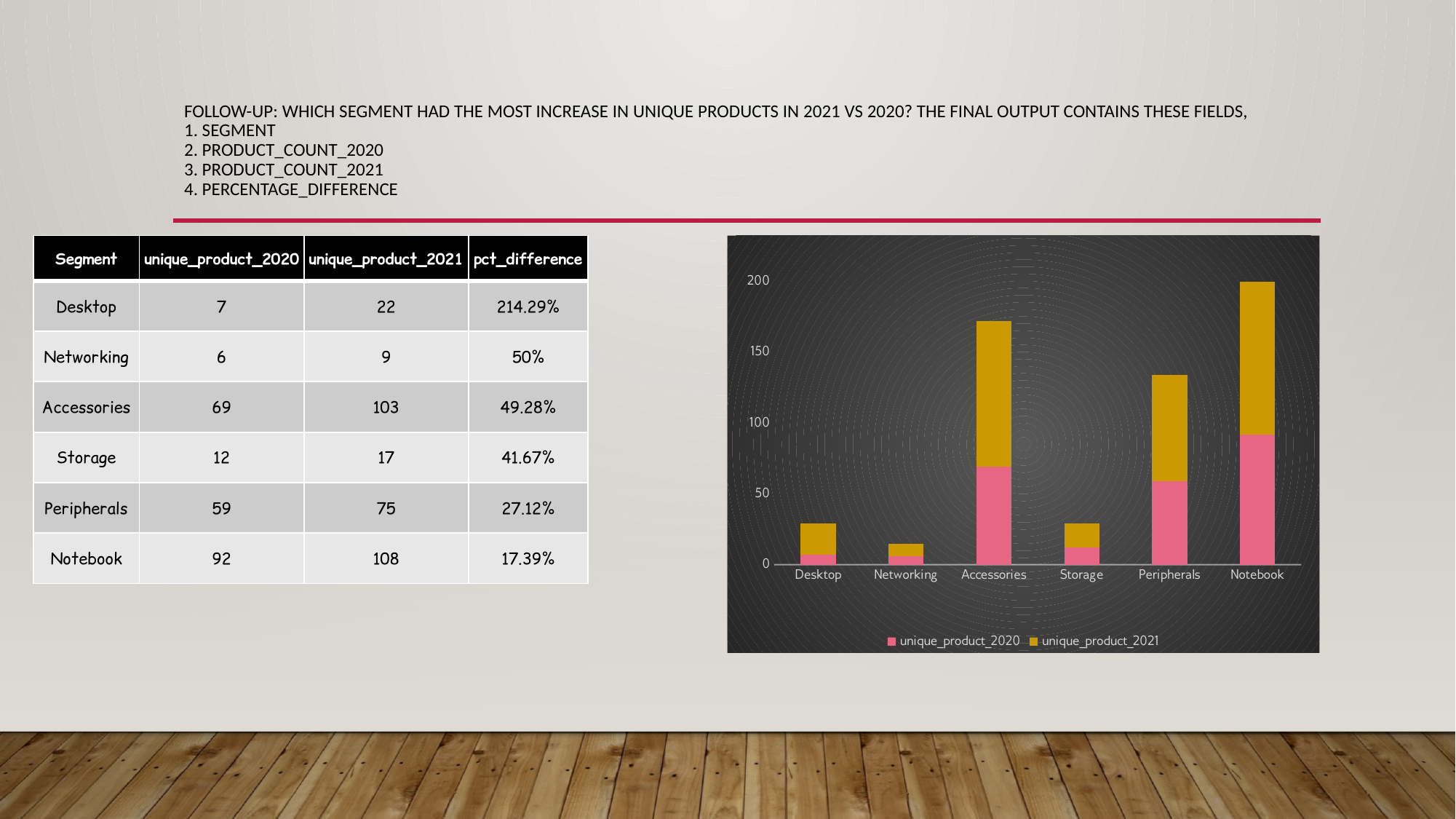

# Follow-up: Which segment had the most increase in unique products in 2021 vs 2020? The final output contains these fields, 1. segment 2. product_count_2020 3. product_count_2021 4. percentage_difference
| Segment | unique\_product\_2020 | unique\_product\_2021 | pct\_difference |
| --- | --- | --- | --- |
| Desktop | 7 | 22 | 214.29% |
| Networking | 6 | 9 | 50% |
| Accessories | 69 | 103 | 49.28% |
| Storage | 12 | 17 | 41.67% |
| Peripherals | 59 | 75 | 27.12% |
| Notebook | 92 | 108 | 17.39% |

### Chart

| Category | unique_product_2020 | unique_product_2021 |
|---|---|---|
| Desktop | 7.0 | 22.0 |
| Networking | 6.0 | 9.0 |
| Accessories | 69.0 | 103.0 |
| Storage | 12.0 | 17.0 |
| Peripherals | 59.0 | 75.0 |
| Notebook | 92.0 | 108.0 |